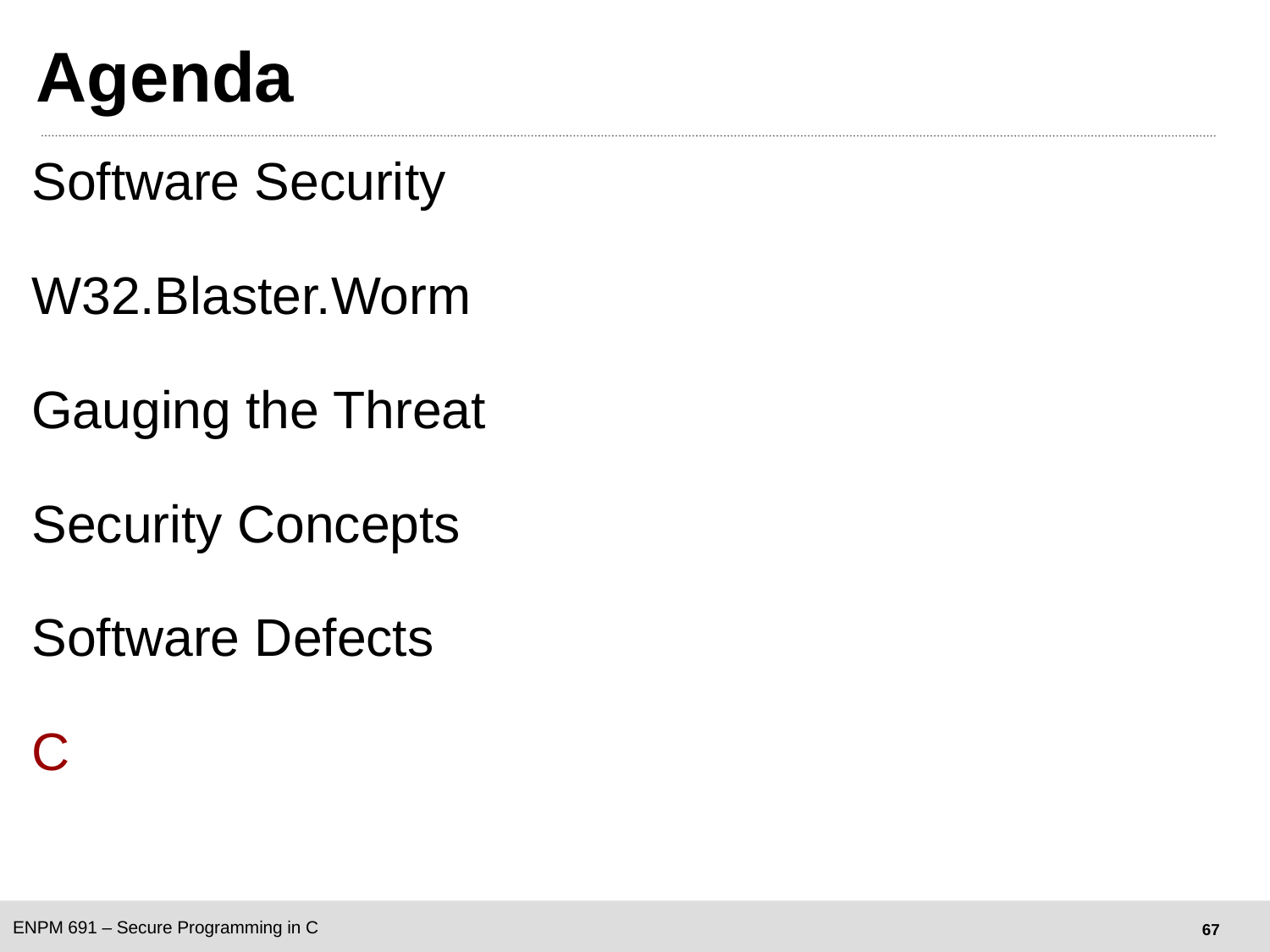

# Agenda

Software Security

W32.Blaster.Worm

Gauging the Threat

Security Concepts

Software Defects

C